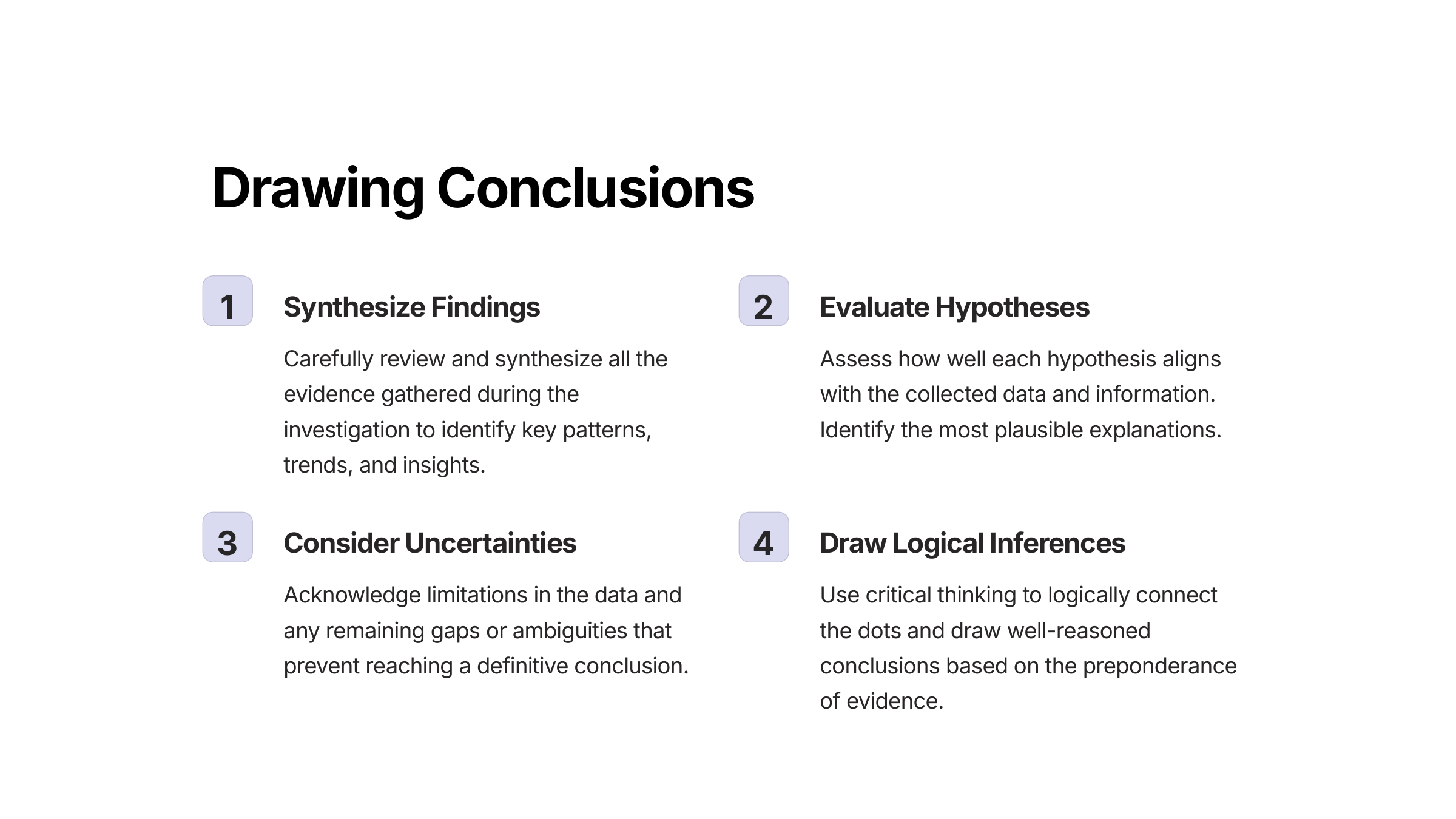

Drawing Conclusions

1
2
Synthesize Findings
Evaluate Hypotheses
Carefully review and synthesize all the evidence gathered during the investigation to identify key patterns, trends, and insights.
Assess how well each hypothesis aligns with the collected data and information. Identify the most plausible explanations.

3
4
Consider Uncertainties
Draw Logical Inferences
Acknowledge limitations in the data and any remaining gaps or ambiguities that prevent reaching a definitive conclusion.
Use critical thinking to logically connect the dots and draw well-reasoned conclusions based on the preponderance of evidence.